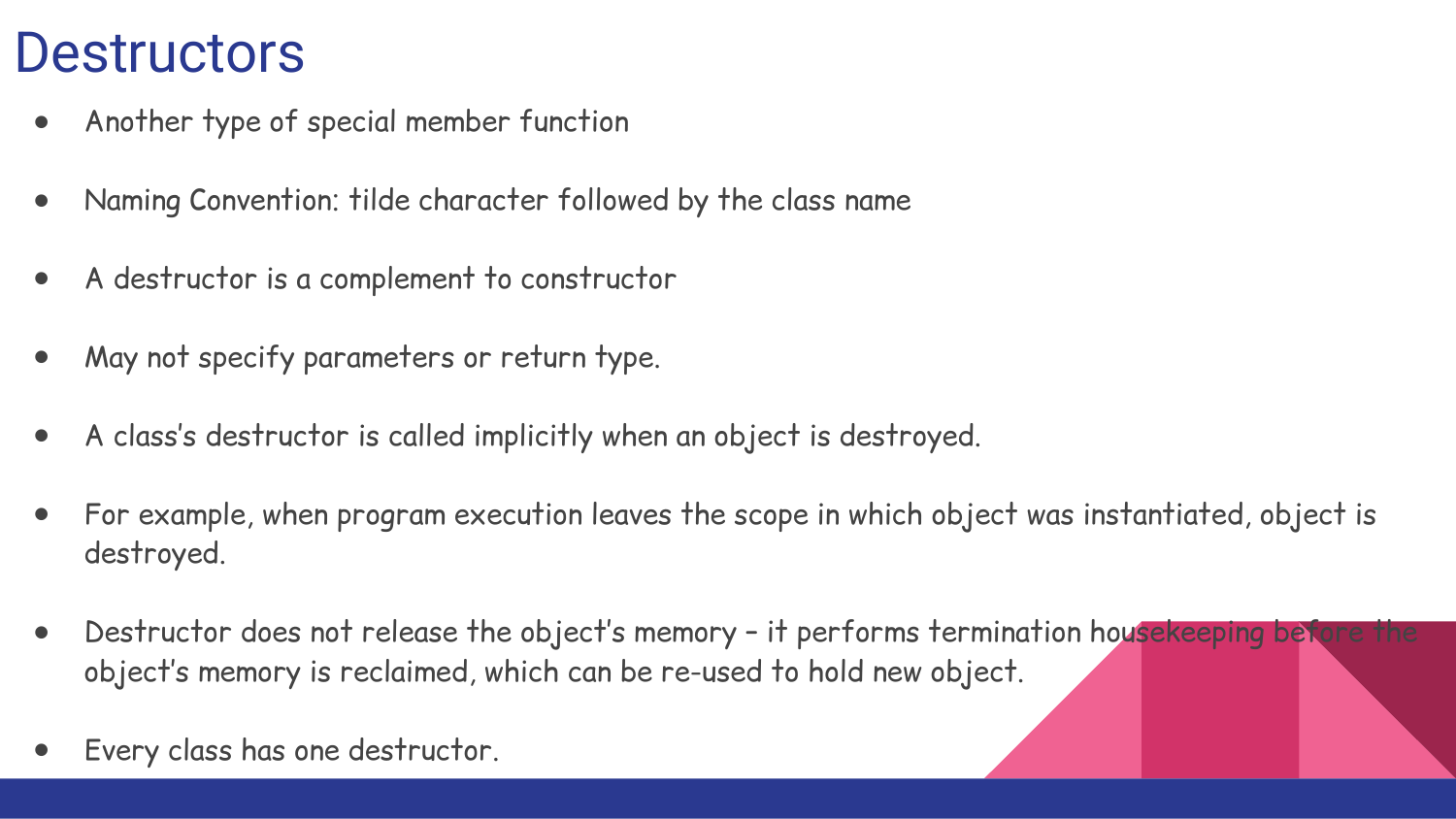

# Destructors
Another type of special member function

Naming Convention: tilde character followed by the class name

A destructor is a complement to constructor

May not specify parameters or return type.

A class’s destructor is called implicitly when an object is destroyed.

For example, when program execution leaves the scope in which object was instantiated, object is destroyed.

Destructor does not release the object’s memory – it performs termination housekeeping before the object’s memory is reclaimed, which can be re-used to hold new object.

Every class has one destructor.